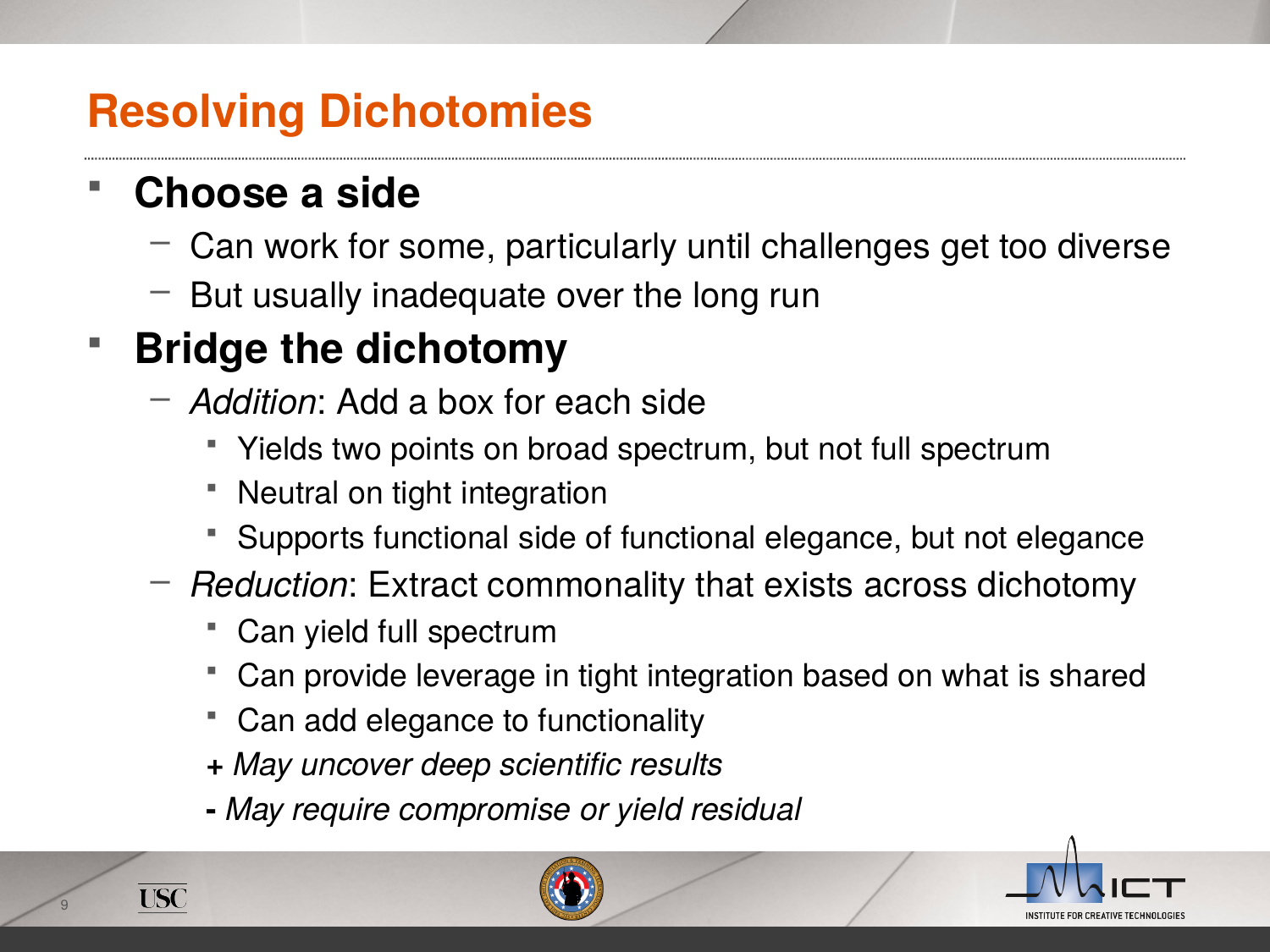

# Resolving Dichotomies
Choose a side
Can work for some, particularly until challenges get too diverse
But usually inadequate over the long run
Bridge the dichotomy
Addition: Add a box for each side
Yields two points on broad spectrum, but not full spectrum
Neutral on tight integration
Supports functional side of functional elegance, but not elegance
Reduction: Extract commonality that exists across dichotomy
Can yield full spectrum
Can provide leverage in tight integration based on what is shared
Can add elegance to functionality
+ May uncover deep scientific results
- May require compromise or yield residual